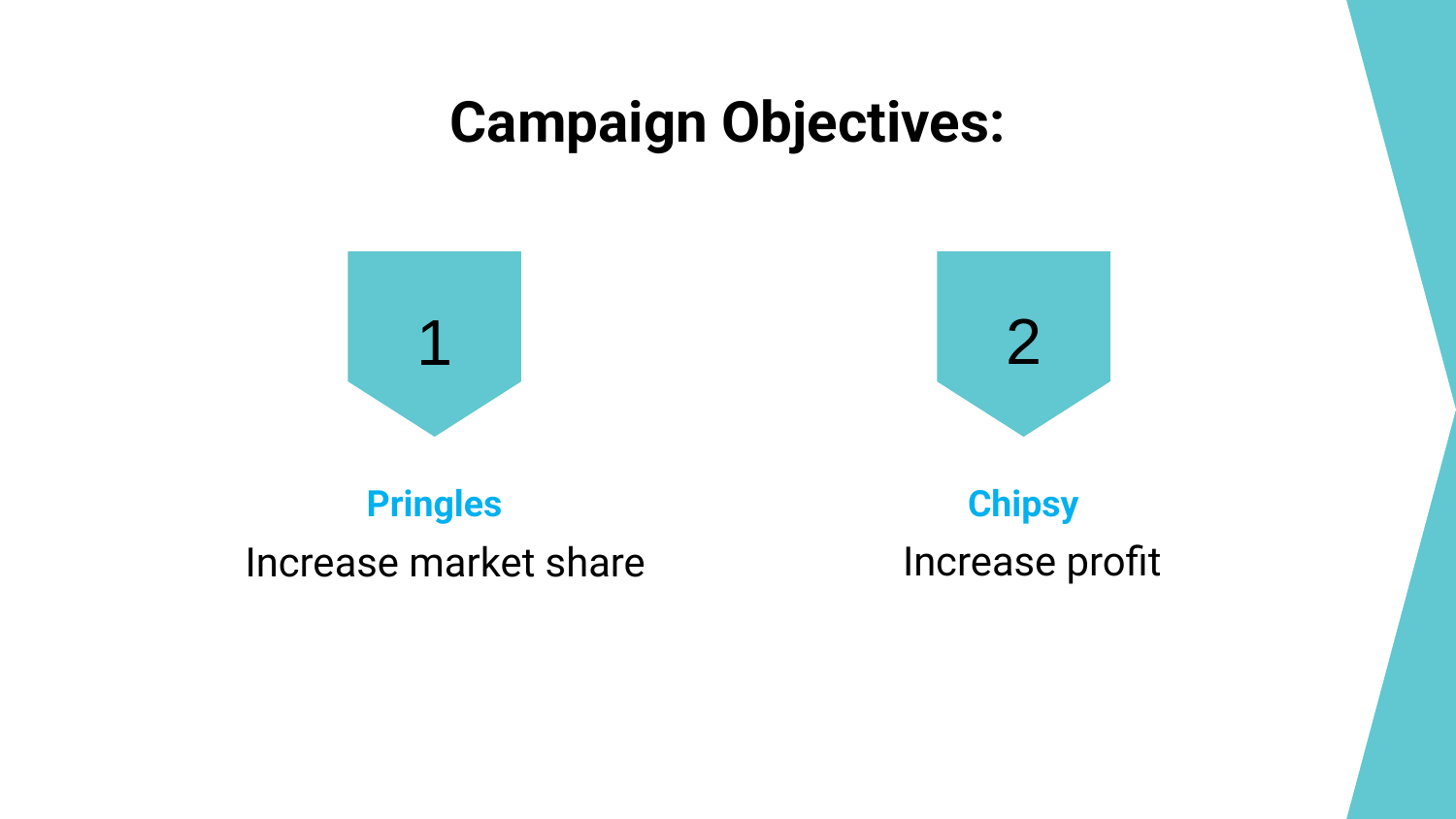

# Campaign Objectives:

2
1
Pringles
Chipsy
Increase profit

Increase market share